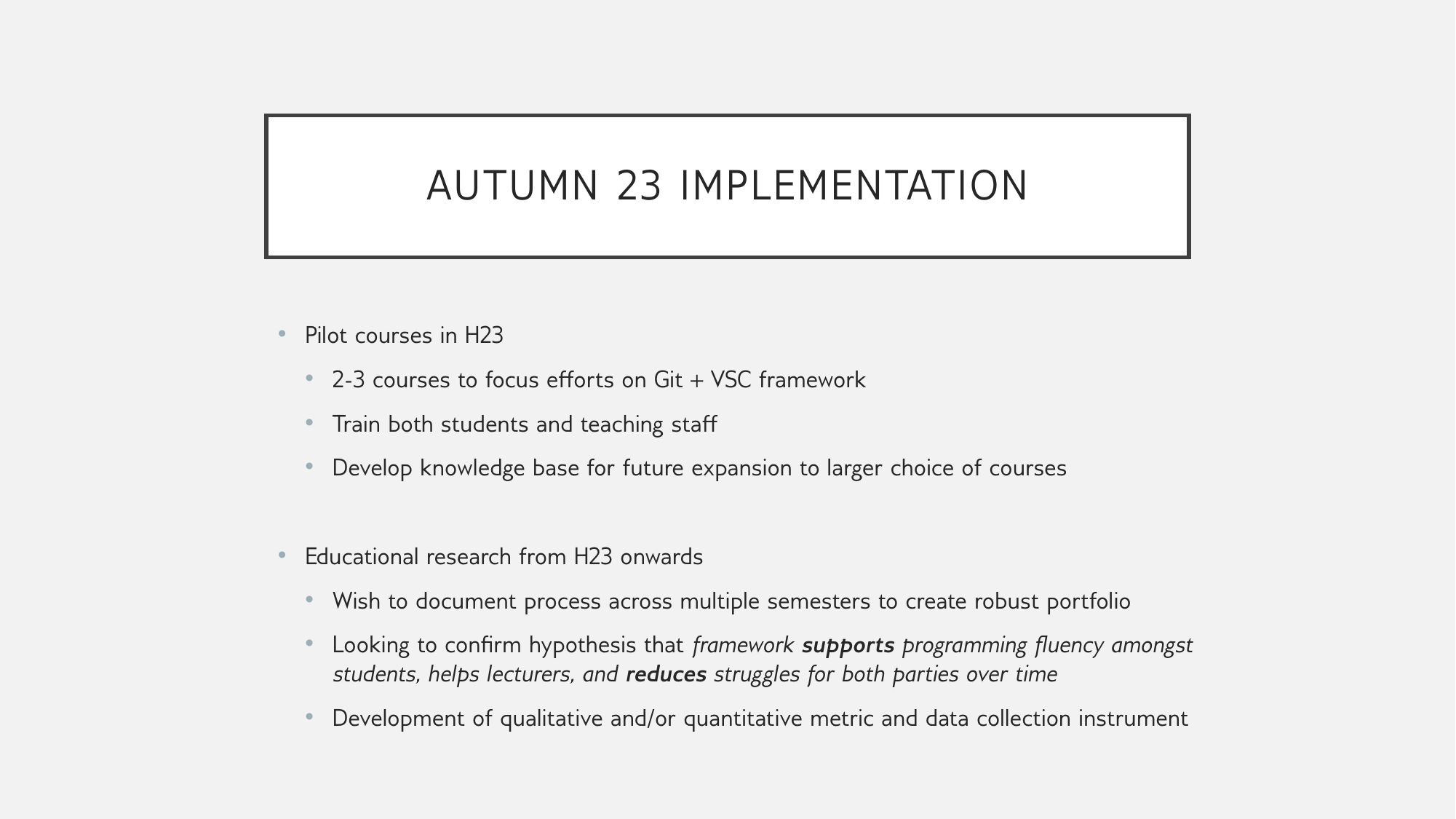

# Autumn 23 implementation
Pilot courses in H23
2-3 courses to focus efforts on Git + VSC framework
Train both students and teaching staff
Develop knowledge base for future expansion to larger choice of courses

Educational research from H23 onwards
Wish to document process across multiple semesters to create robust portfolio
Looking to confirm hypothesis that framework supports programming fluency amongst students, helps lecturers, and reduces struggles for both parties over time
Development of qualitative and/or quantitative metric and data collection instrument